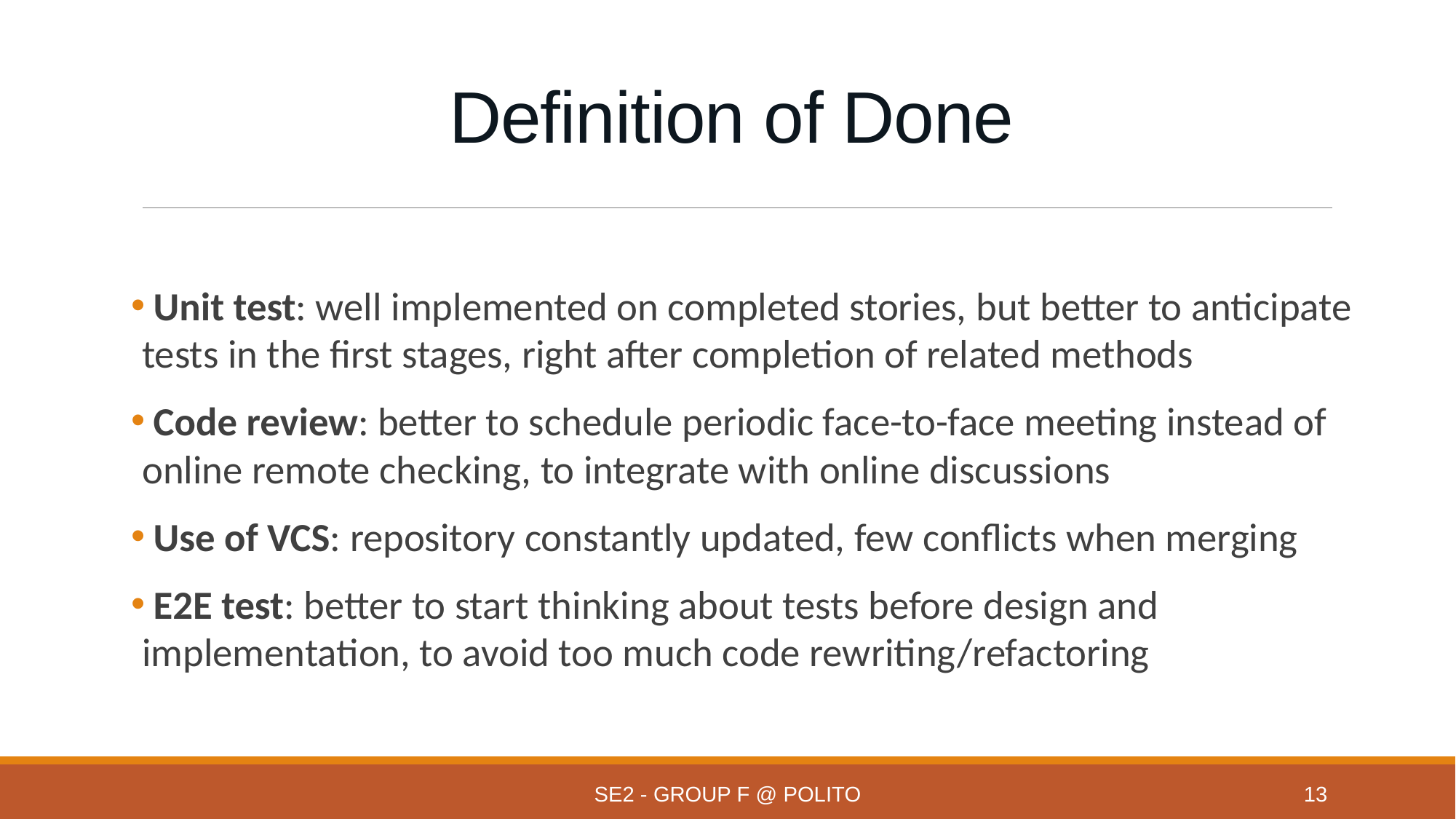

# Definition of Done

 Unit test: well implemented on completed stories, but better to anticipate tests in the first stages, right after completion of related methods
 Code review: better to schedule periodic face-to-face meeting instead of online remote checking, to integrate with online discussions
 Use of VCS: repository constantly updated, few conflicts when merging
 E2E test: better to start thinking about tests before design and implementation, to avoid too much code rewriting/refactoring
SE2 - Group F @ PoliTo
13